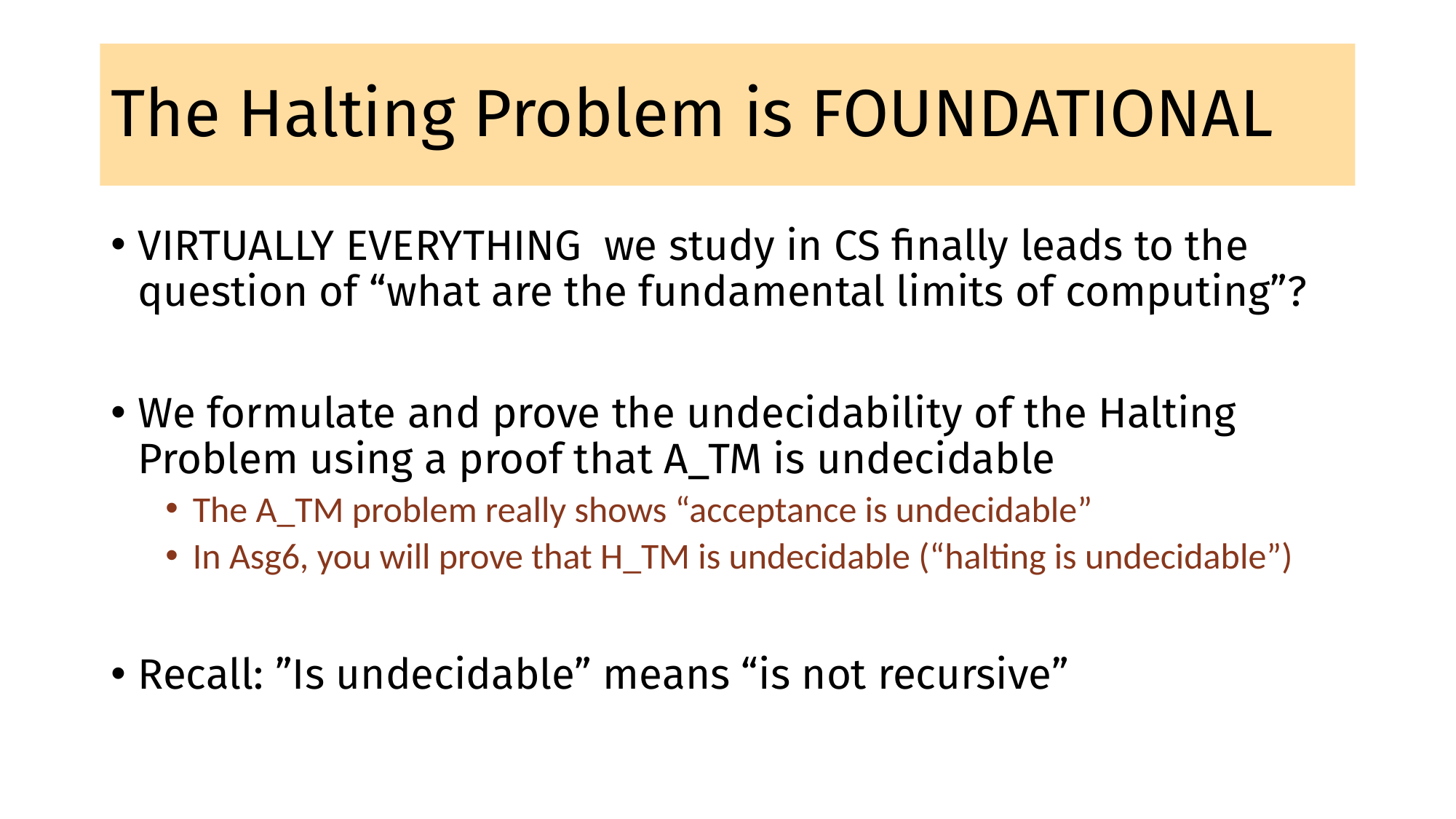

# The Halting Problem is FOUNDATIONAL
VIRTUALLY EVERYTHING  we study in CS finally leads to the question of “what are the fundamental limits of computing”?

We formulate and prove the undecidability of the Halting Problem using a proof that A_TM is undecidable
The A_TM problem really shows “acceptance is undecidable”
In Asg6, you will prove that H_TM is undecidable (“halting is undecidable”)

Recall: ”Is undecidable” means “is not recursive”